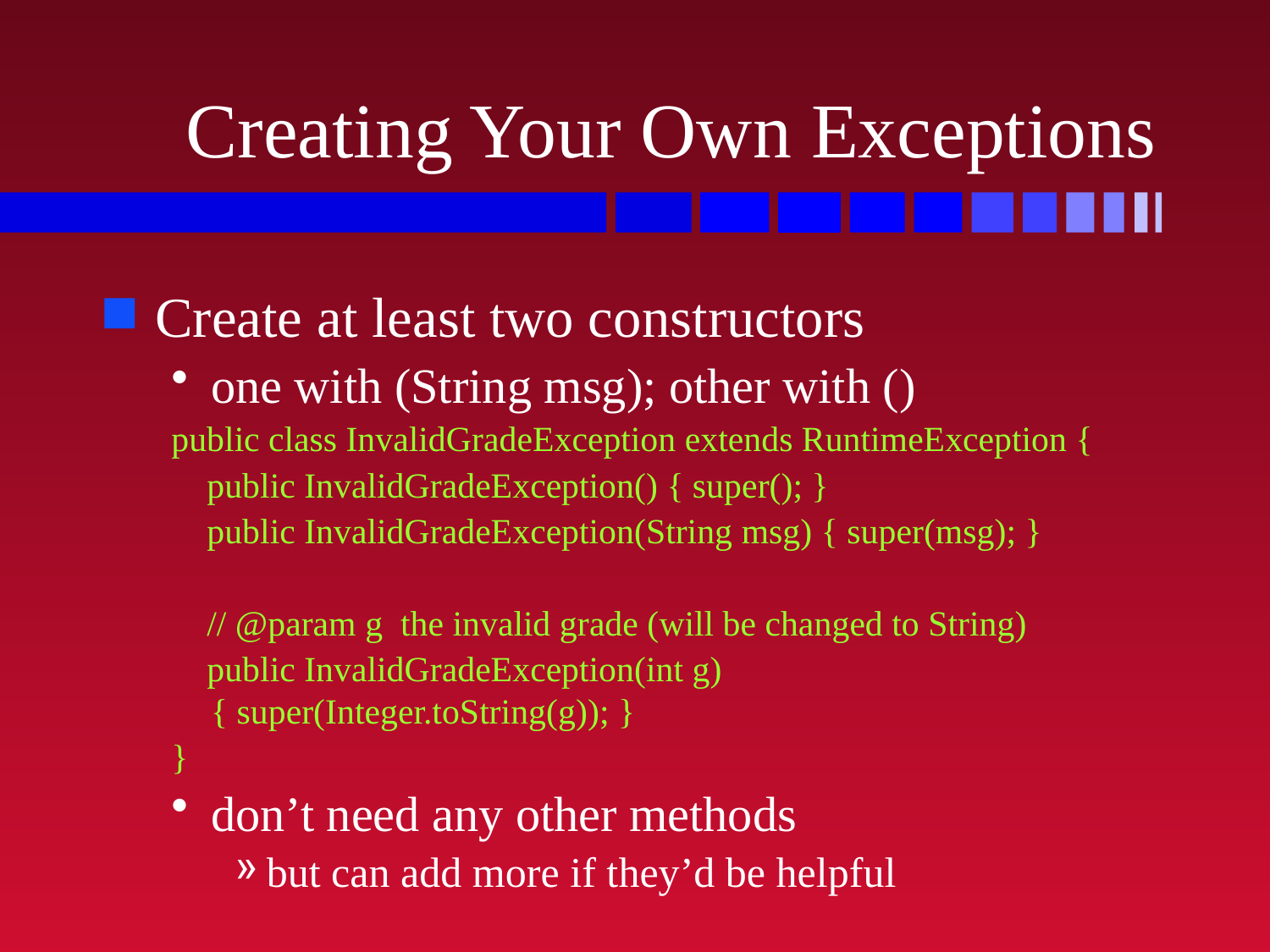

# Creating Your Own Exceptions
Create at least two constructors
one with (String msg); other with ()
public class InvalidGradeException extends RuntimeException {
    public InvalidGradeException() { super(); }
    public InvalidGradeException(String msg) { super(msg); }

    // @param g  the invalid grade (will be changed to String)
    public InvalidGradeException(int g)	{ super(Integer.toString(g)); }
}
don’t need any other methods
but can add more if they’d be helpful